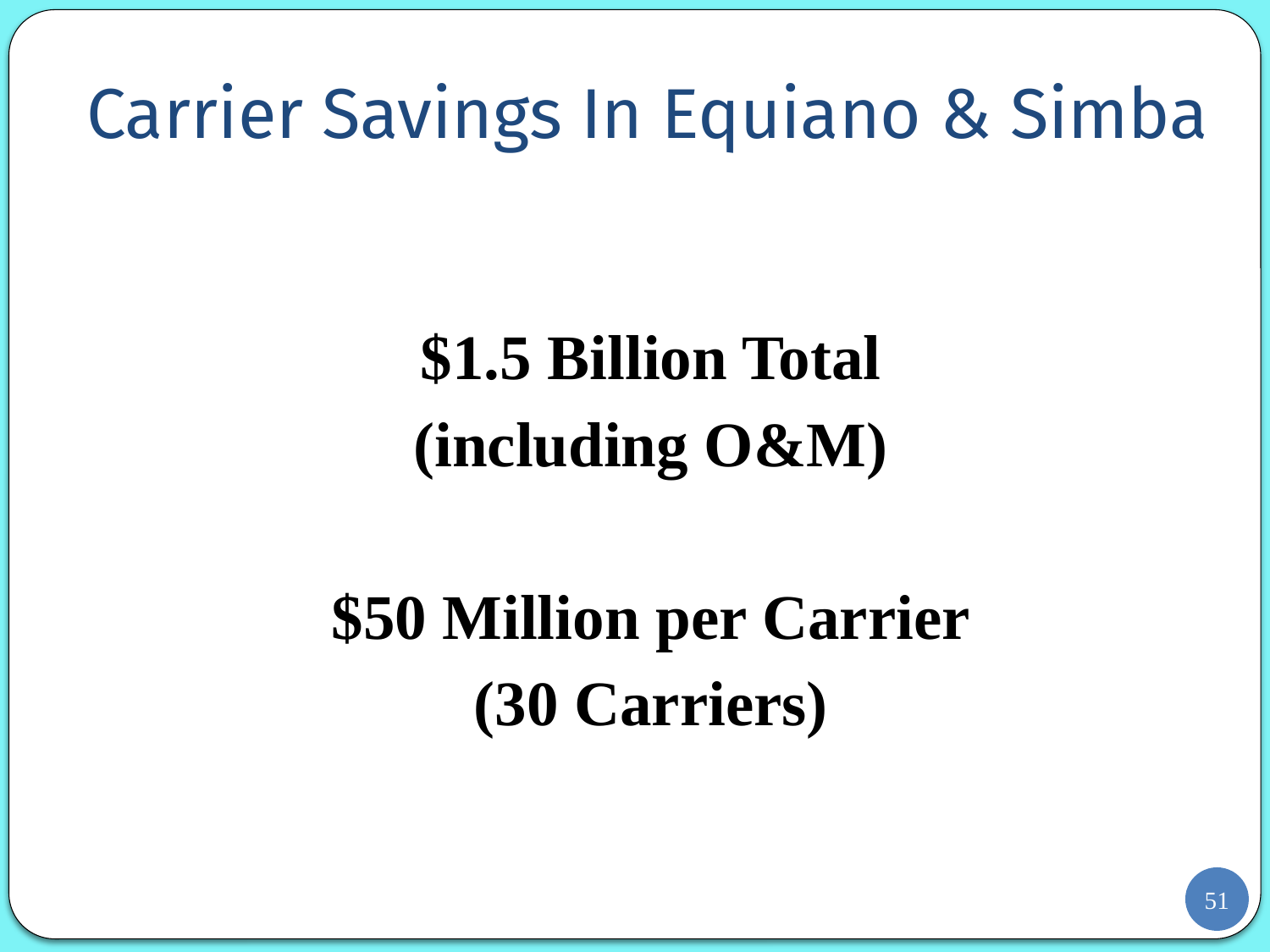

# Carrier Savings In Equiano & Simba

$1.5 Billion Total
(including O&M)

$50 Million per Carrier
(30 Carriers)

51